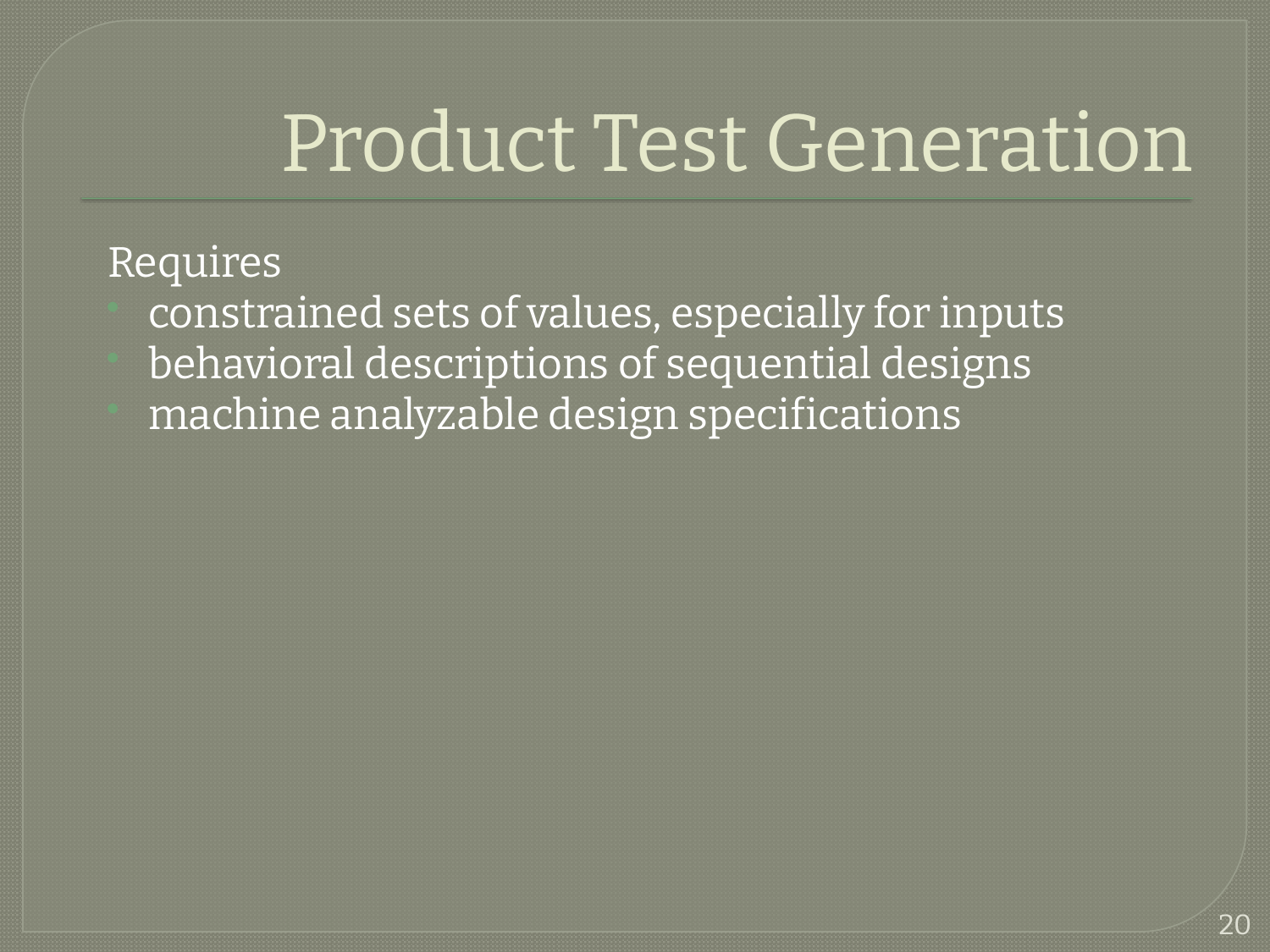

# Product Test Generation
Requires
constrained sets of values, especially for inputs
behavioral descriptions of sequential designs
machine analyzable design specifications
20